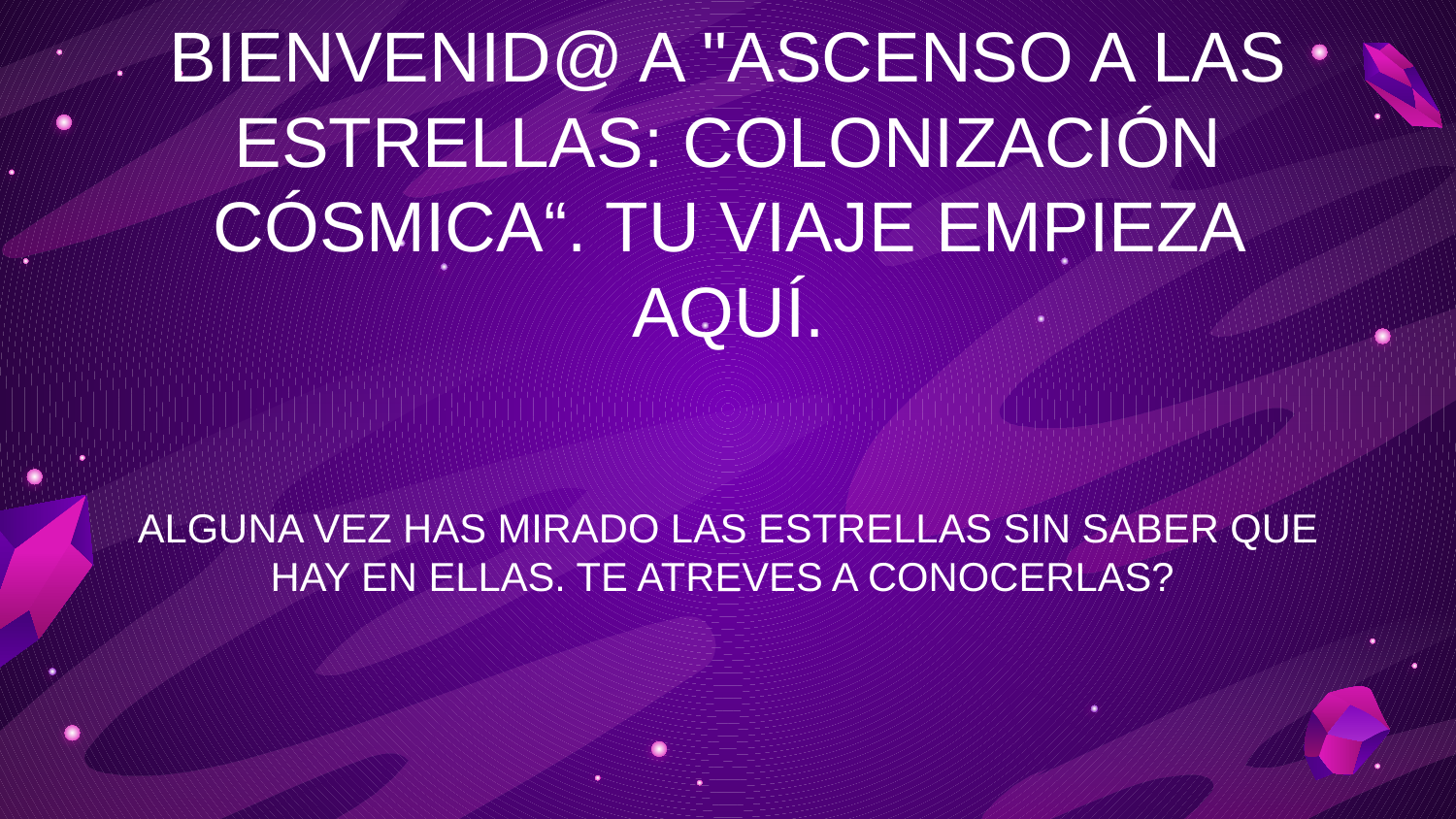

# BIENVENID@ A "ASCENSO A LAS ESTRELLAS: COLONIZACIÓN CÓSMICA“. TU VIAJE EMPIEZA AQUÍ.
ALGUNA VEZ HAS MIRADO LAS ESTRELLAS SIN SABER QUE HAY EN ELLAS. TE ATREVES A CONOCERLAS?